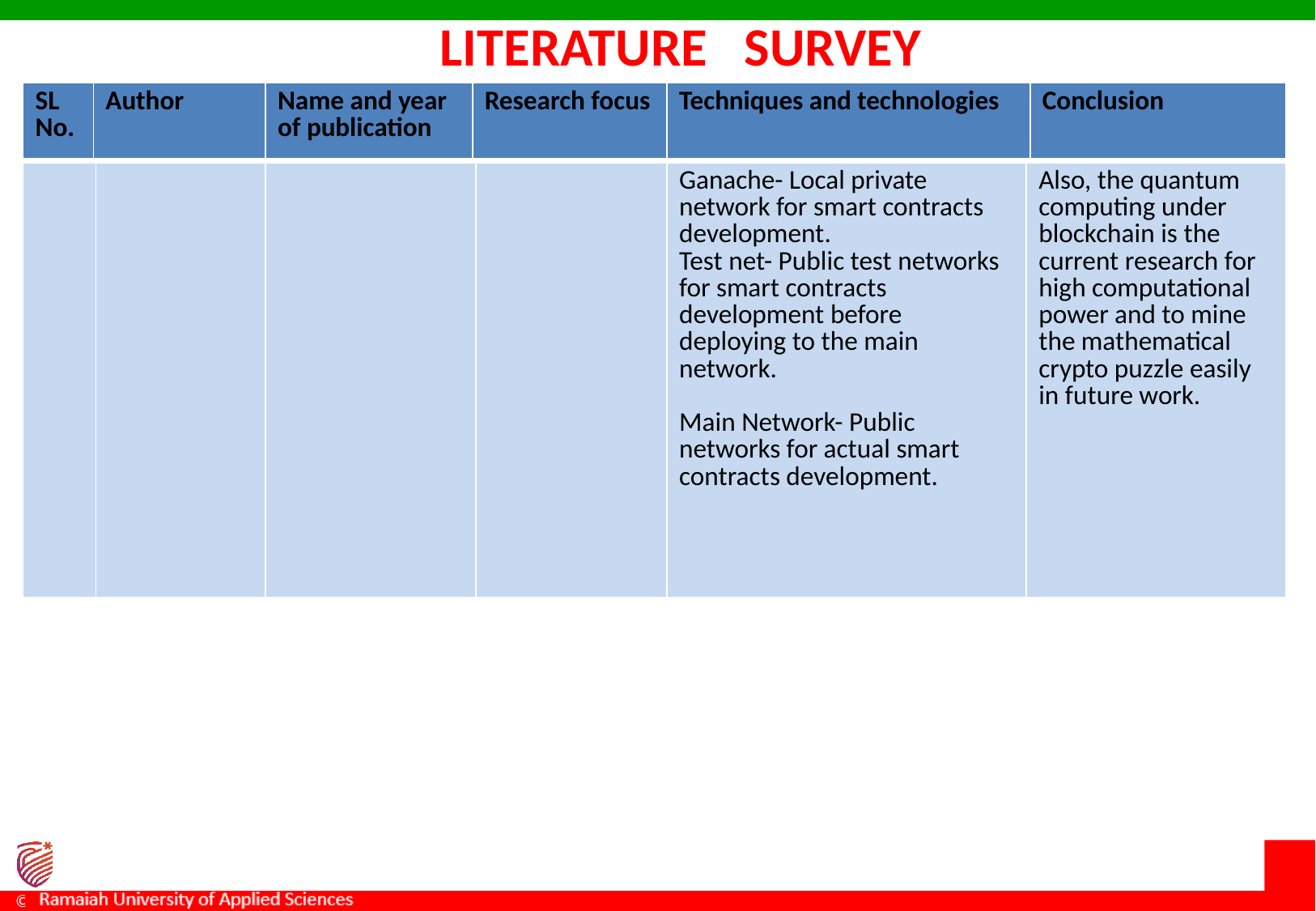

LITERATURE   SURVEY

| SL No. | Author | Name and year of publication | Research focus | Techniques and technologies | Conclusion |
| --- | --- | --- | --- | --- | --- |
|  |  |  |  | Ganache- Local private network for smart contracts development. Test net- Public test networks for smart contracts development before deploying to the main network. Main Network- Public networks for actual smart contracts development. | Also, the quantum computing under blockchain is the current research for high computational power and to mine the mathematical crypto puzzle easily in future work. |
| --- | --- | --- | --- | --- | --- |